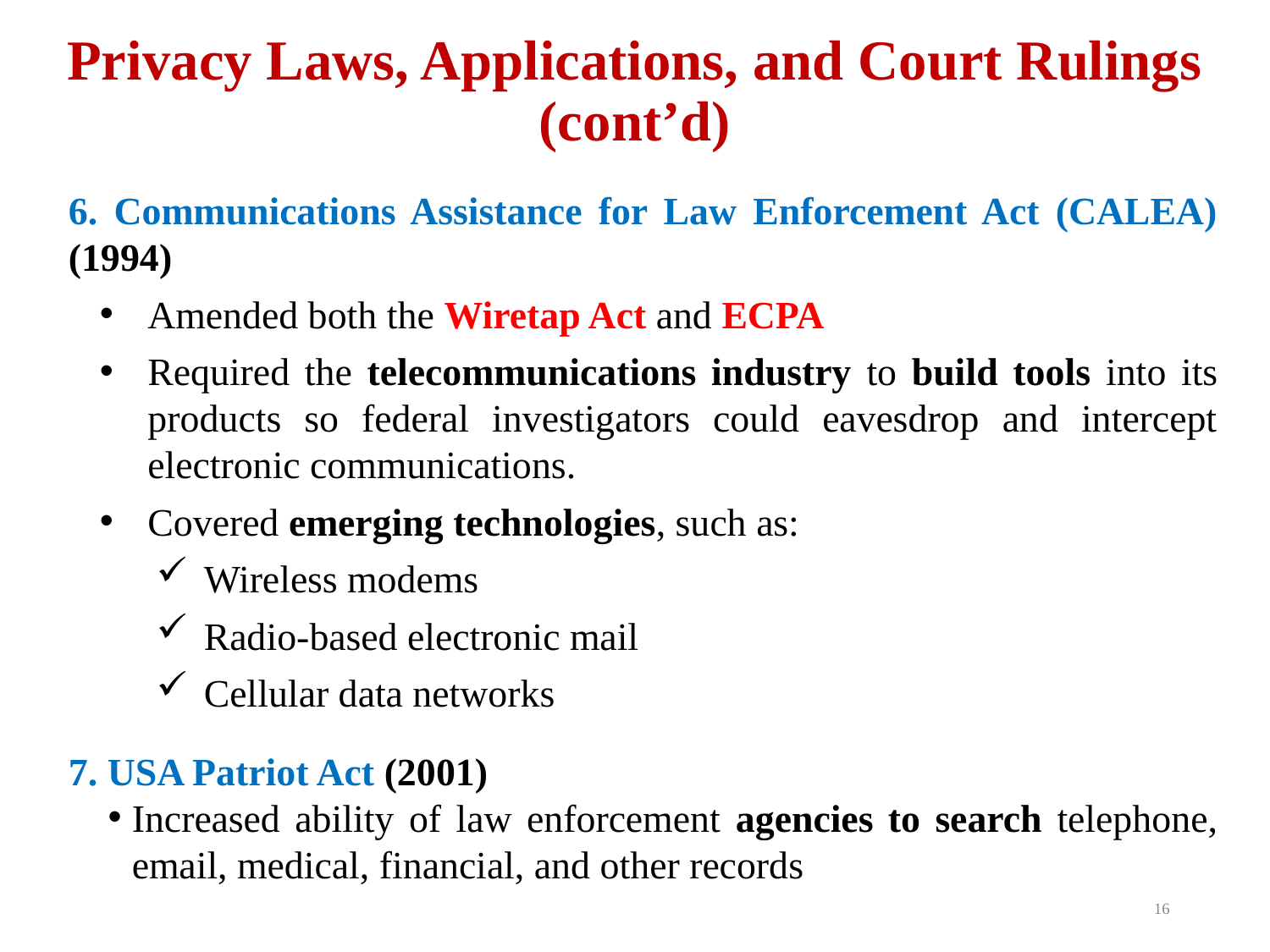

# Privacy Laws, Applications, and Court Rulings (cont’d)
6. Communications Assistance for Law Enforcement Act (CALEA) (1994)
Amended both the Wiretap Act and ECPA
Required the telecommunications industry to build tools into its products so federal investigators could eavesdrop and intercept electronic communications.
Covered emerging technologies, such as:
Wireless modems
Radio-based electronic mail
Cellular data networks
7. USA Patriot Act (2001)
Increased ability of law enforcement agencies to search telephone, email, medical, financial, and other records

16